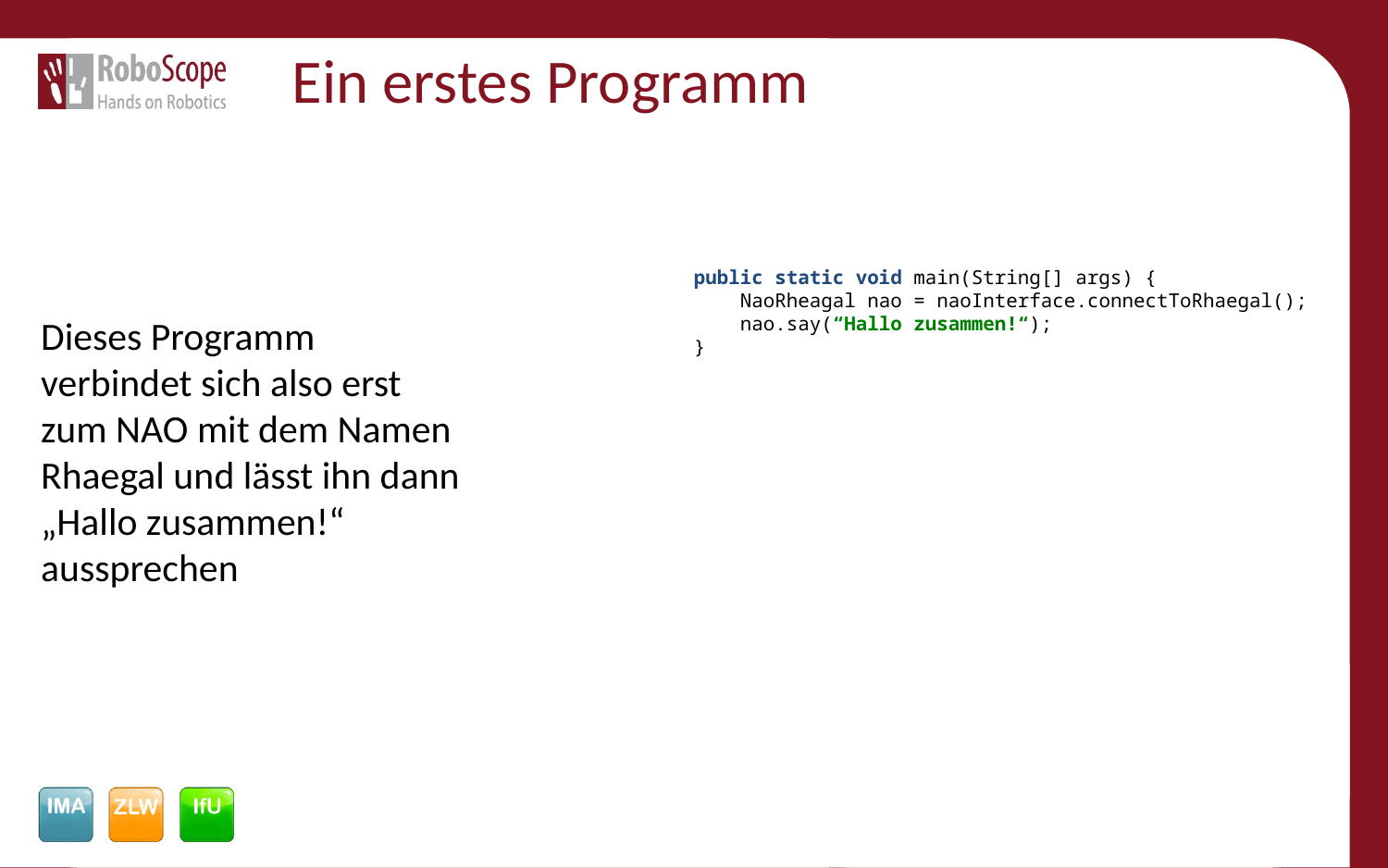

# Ein erstes Programm
Dieses Programm
verbindet sich also erst
zum NAO mit dem Namen
Rhaegal und lässt ihn dann
„Hallo zusammen!“
aussprechen
public static void main(String[] args) {
    NaoRheagal nao = naoInterface.connectToRhaegal();
    nao.say(“Hallo zusammen!“);
}